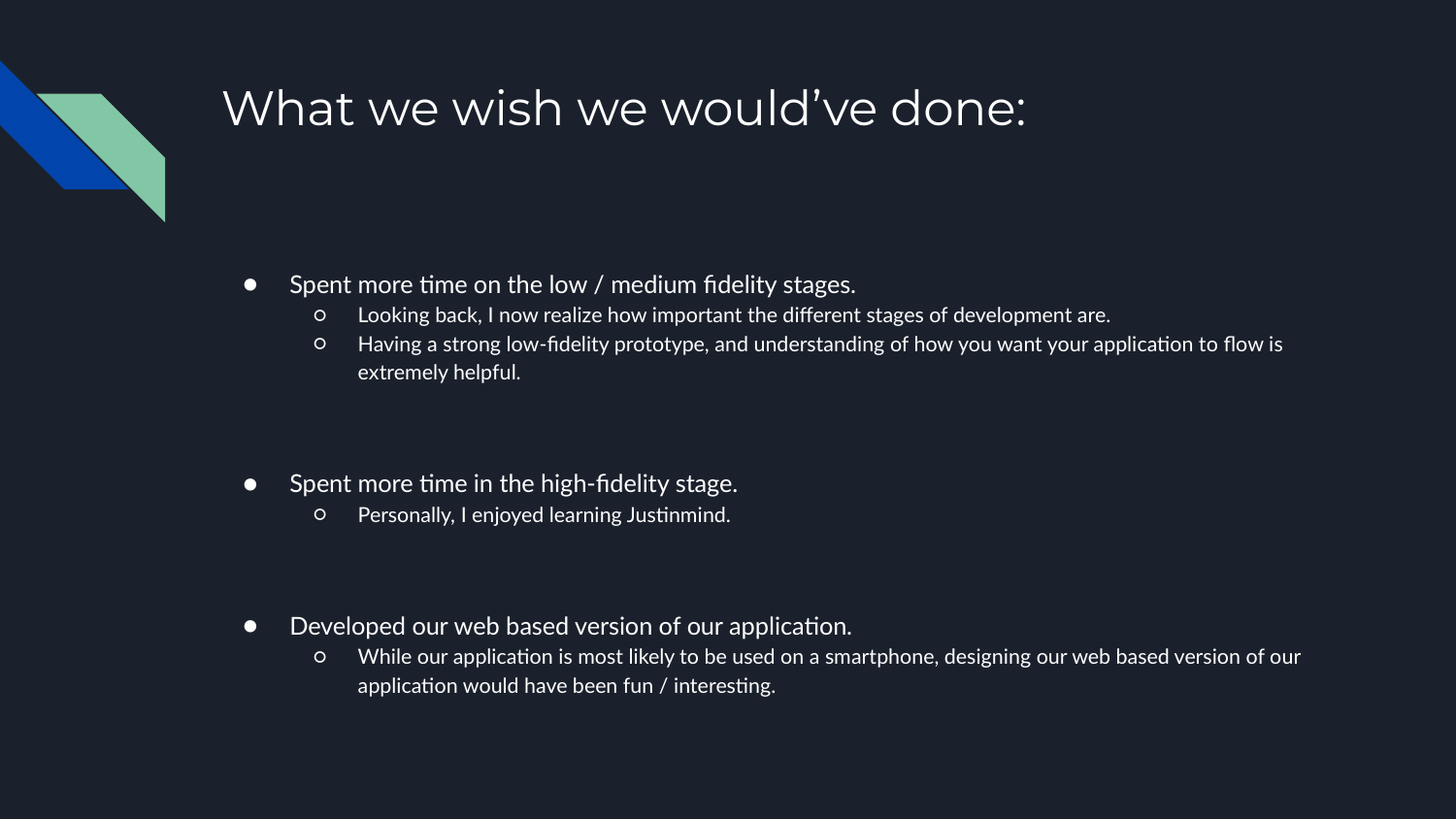

# What we wish we would’ve done:
Spent more time on the low / medium fidelity stages.
Looking back, I now realize how important the different stages of development are.
Having a strong low-fidelity prototype, and understanding of how you want your application to flow is extremely helpful.

Spent more time in the high-fidelity stage.
Personally, I enjoyed learning Justinmind.

Developed our web based version of our application.
While our application is most likely to be used on a smartphone, designing our web based version of our application would have been fun / interesting.